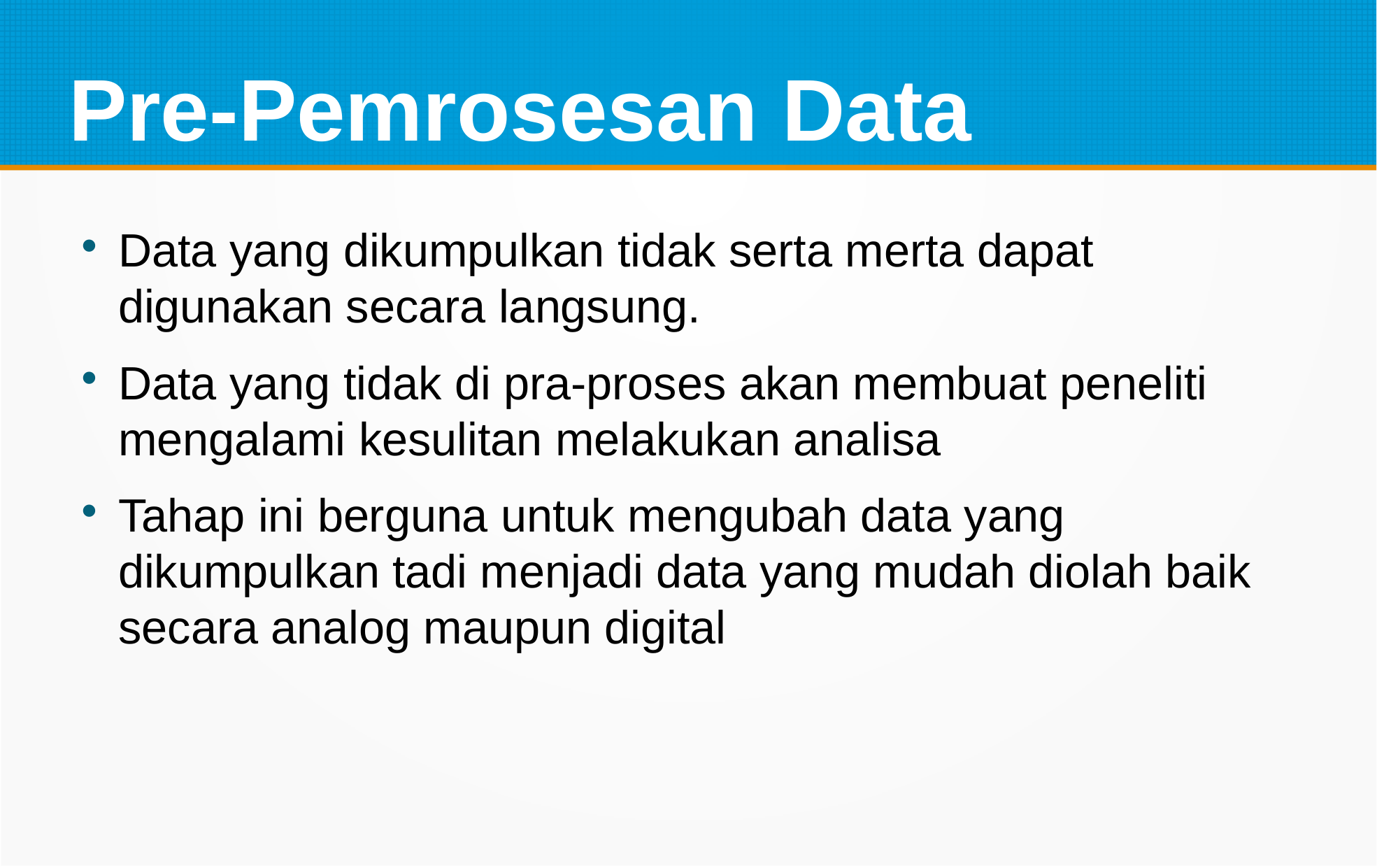

Pre-Pemrosesan Data
Data yang dikumpulkan tidak serta merta dapat digunakan secara langsung.
Data yang tidak di pra-proses akan membuat peneliti mengalami kesulitan melakukan analisa
Tahap ini berguna untuk mengubah data yang dikumpulkan tadi menjadi data yang mudah diolah baik secara analog maupun digital